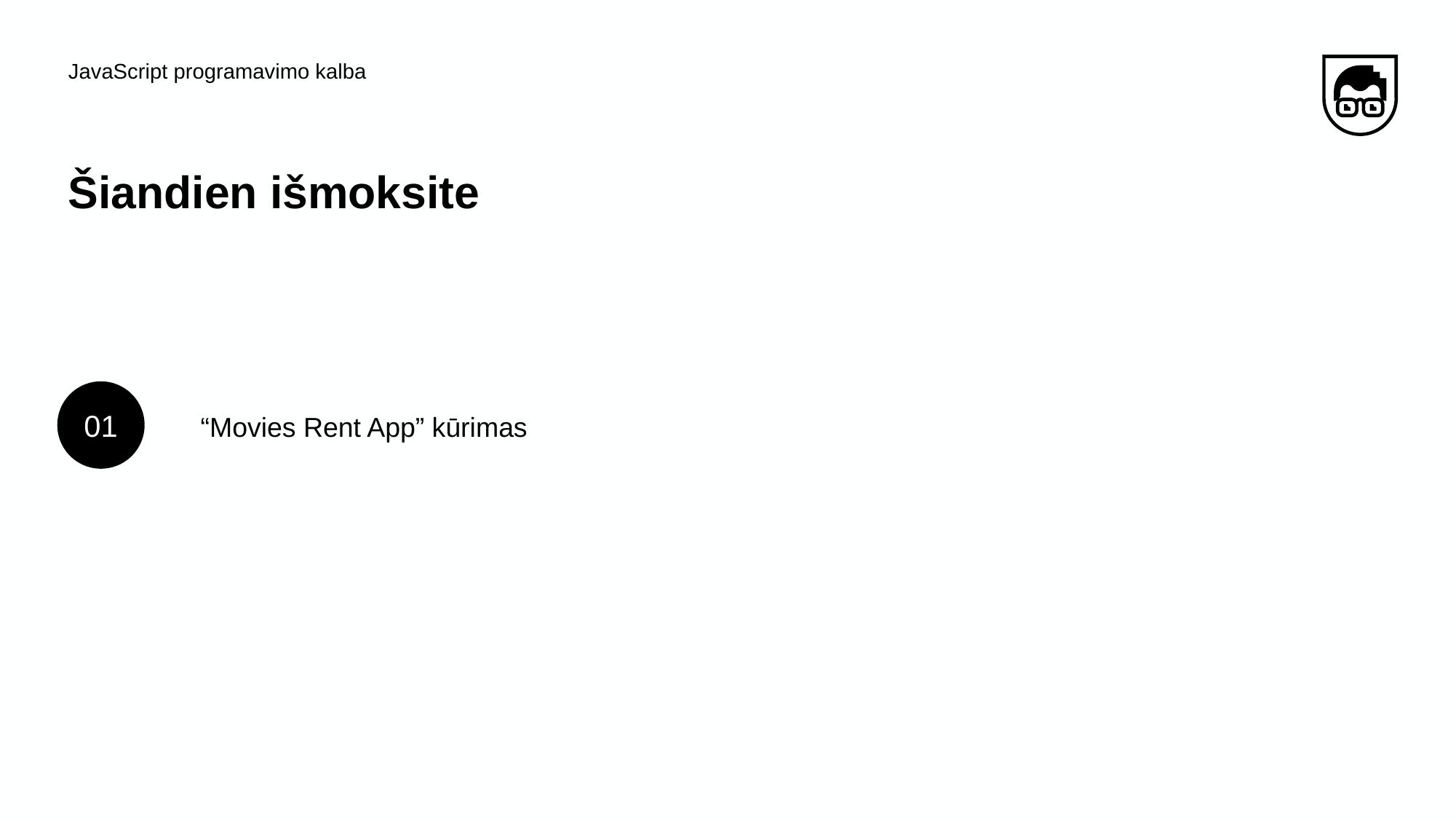

JavaScript programavimo kalba
# Šiandien išmoksite
01
“Movies Rent App” kūrimas